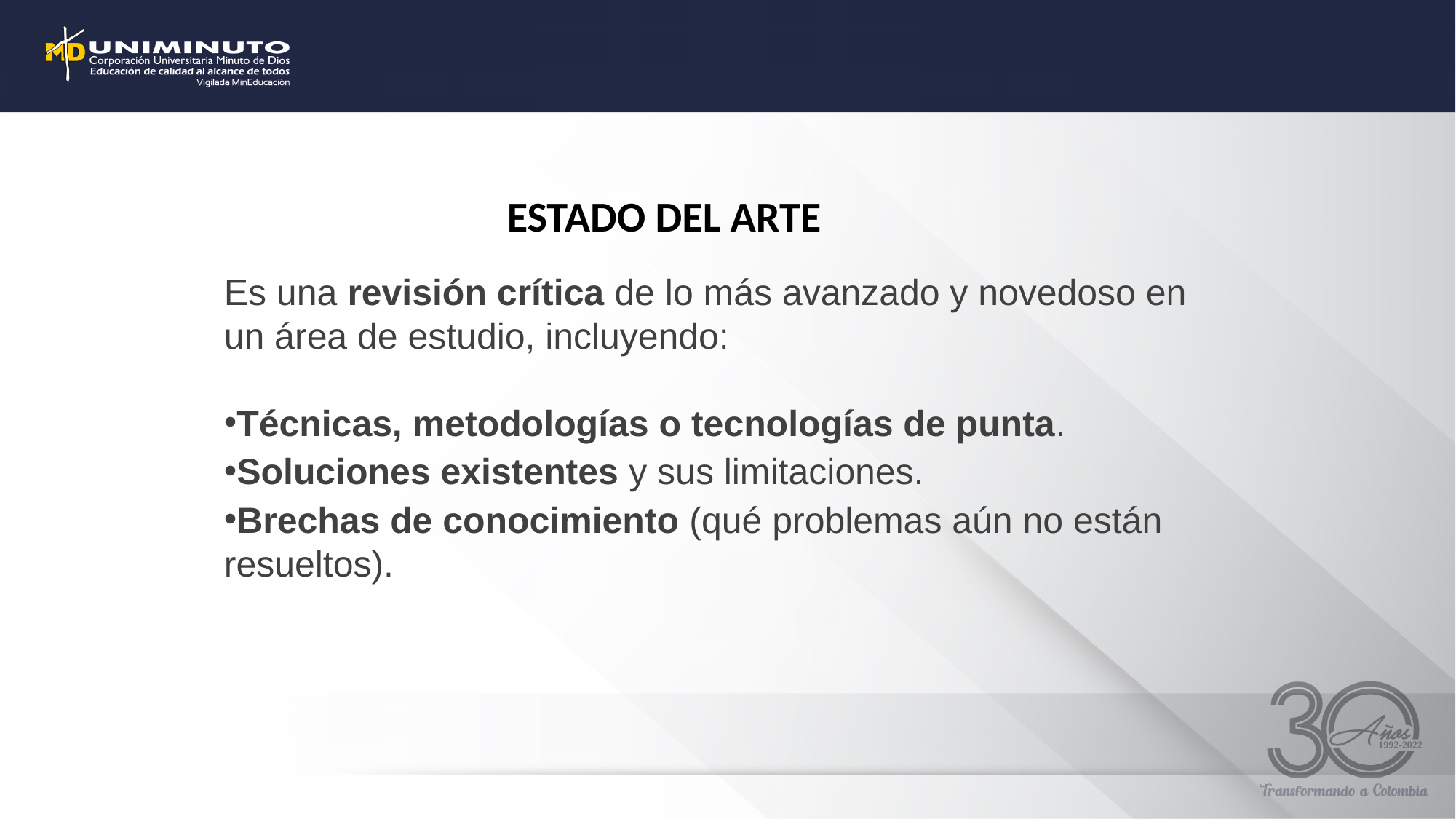

ESTADO DEL ARTE
Es una revisión crítica de lo más avanzado y novedoso en un área de estudio, incluyendo:

Técnicas, metodologías o tecnologías de punta.
Soluciones existentes y sus limitaciones.
Brechas de conocimiento (qué problemas aún no están resueltos).